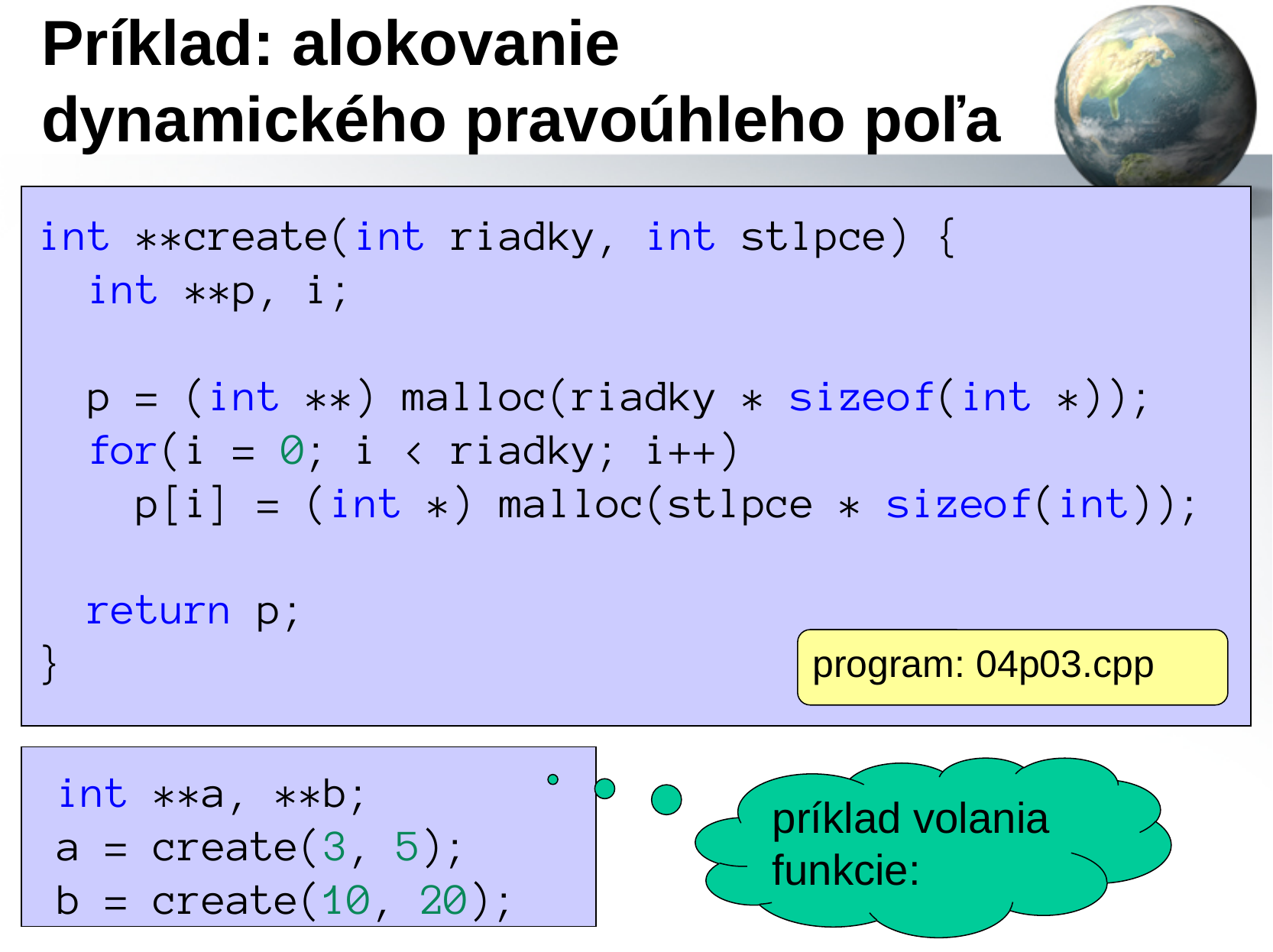

# Príklad: alokovanie dynamického pravoúhleho poľa

int **create(int riadky, int stlpce) {
  int **p, i;
  p = (int **) malloc(riadky * sizeof(int *));
  for(i = 0; i < riadky; i++)
    p[i] = (int *) malloc(stlpce * sizeof(int));
  return p;
}
program: 04p03.cpp

int **a, **b;
a = create(3, 5);
b = create(10, 20);
príklad volania
funkcie: